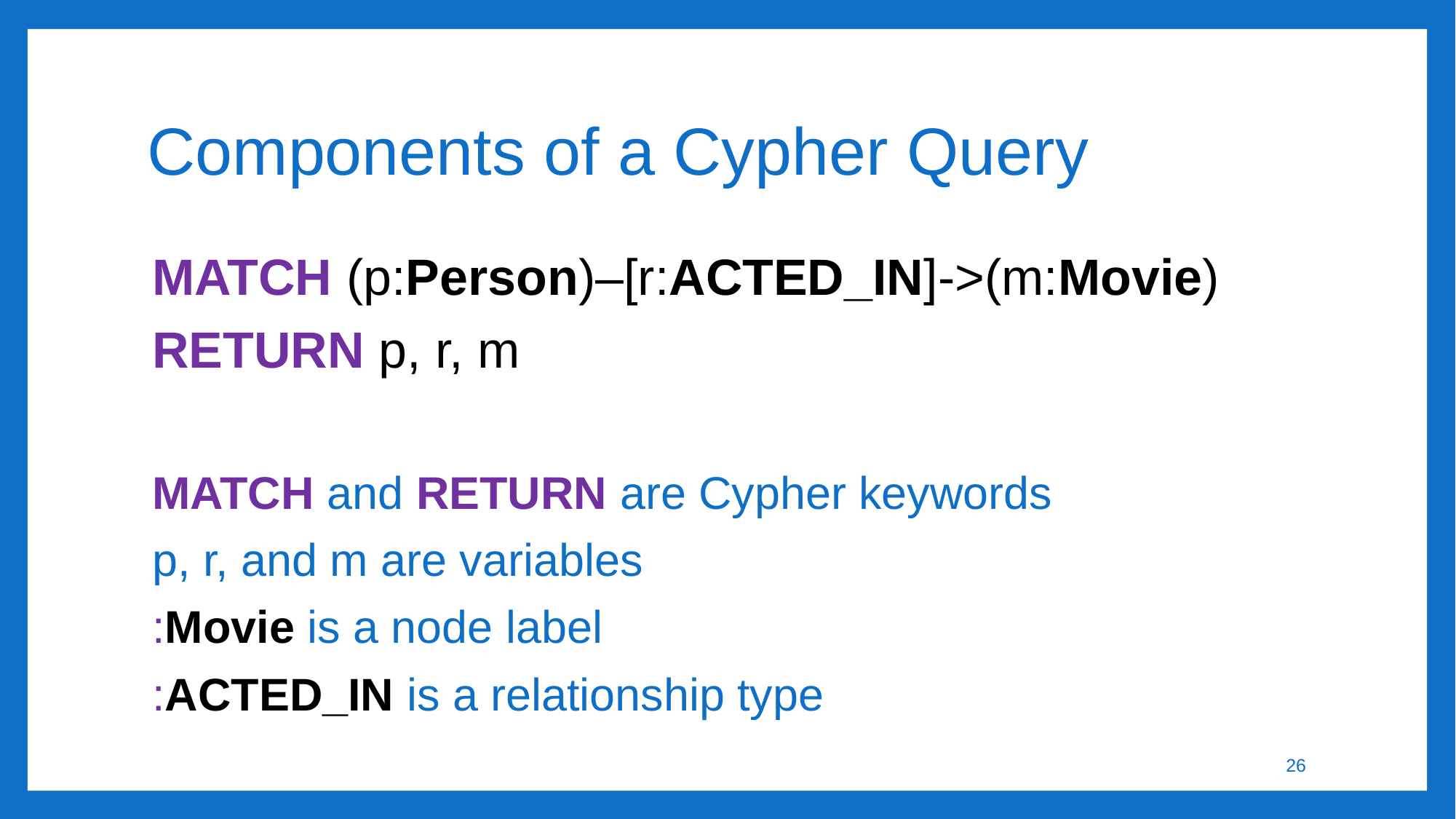

# Components of a Cypher Query
MATCH (p:Person)–[r:ACTED_IN]->(m:Movie)
RETURN p, r, m

MATCH and RETURN are Cypher keywords
p, r, and m are variables
:Movie is a node label
:ACTED_IN is a relationship type
26